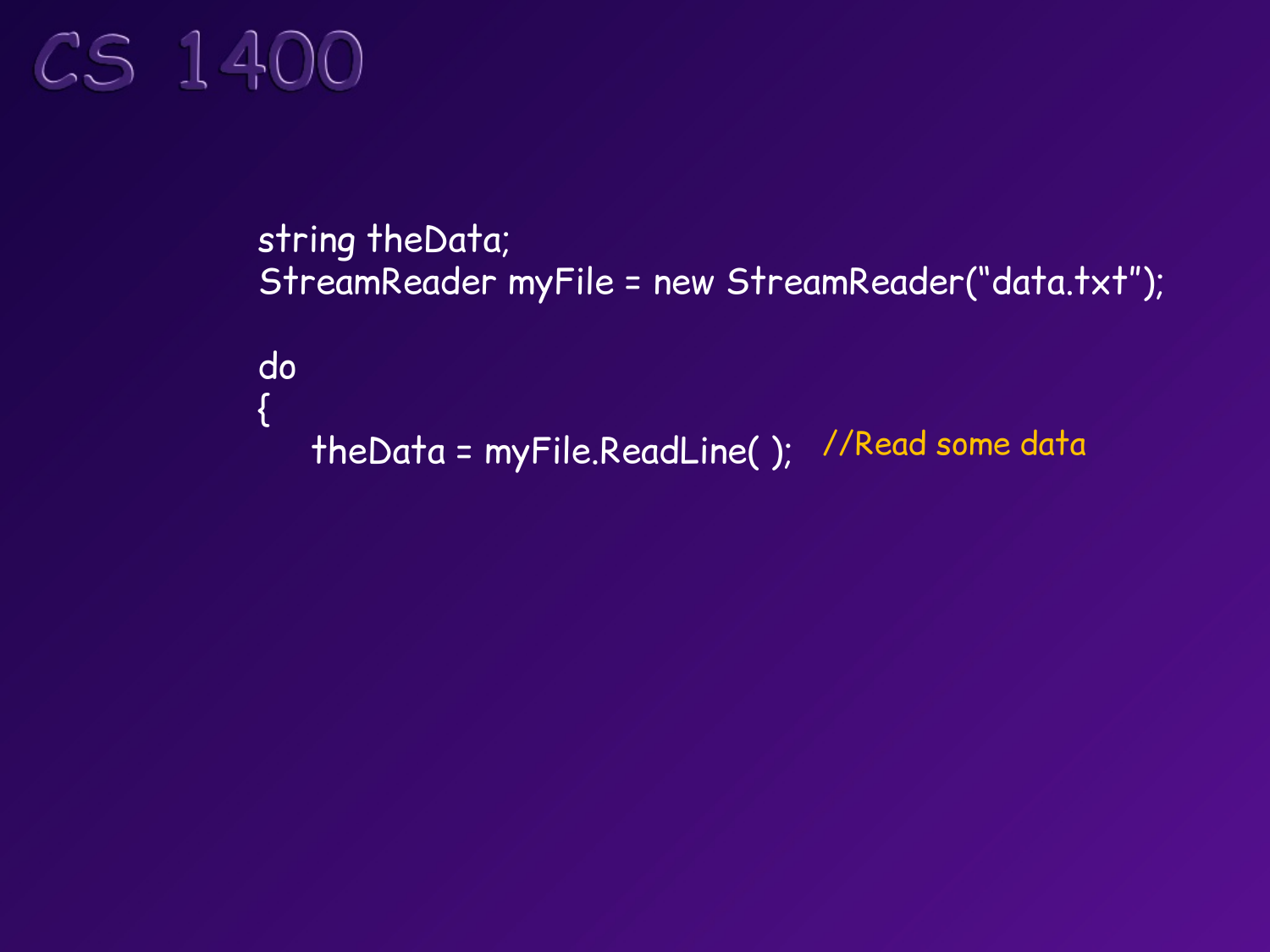

string theData;
StreamReader myFile = new StreamReader(“data.txt”);

do
{
     theData = myFile.ReadLine( );
//Read some data